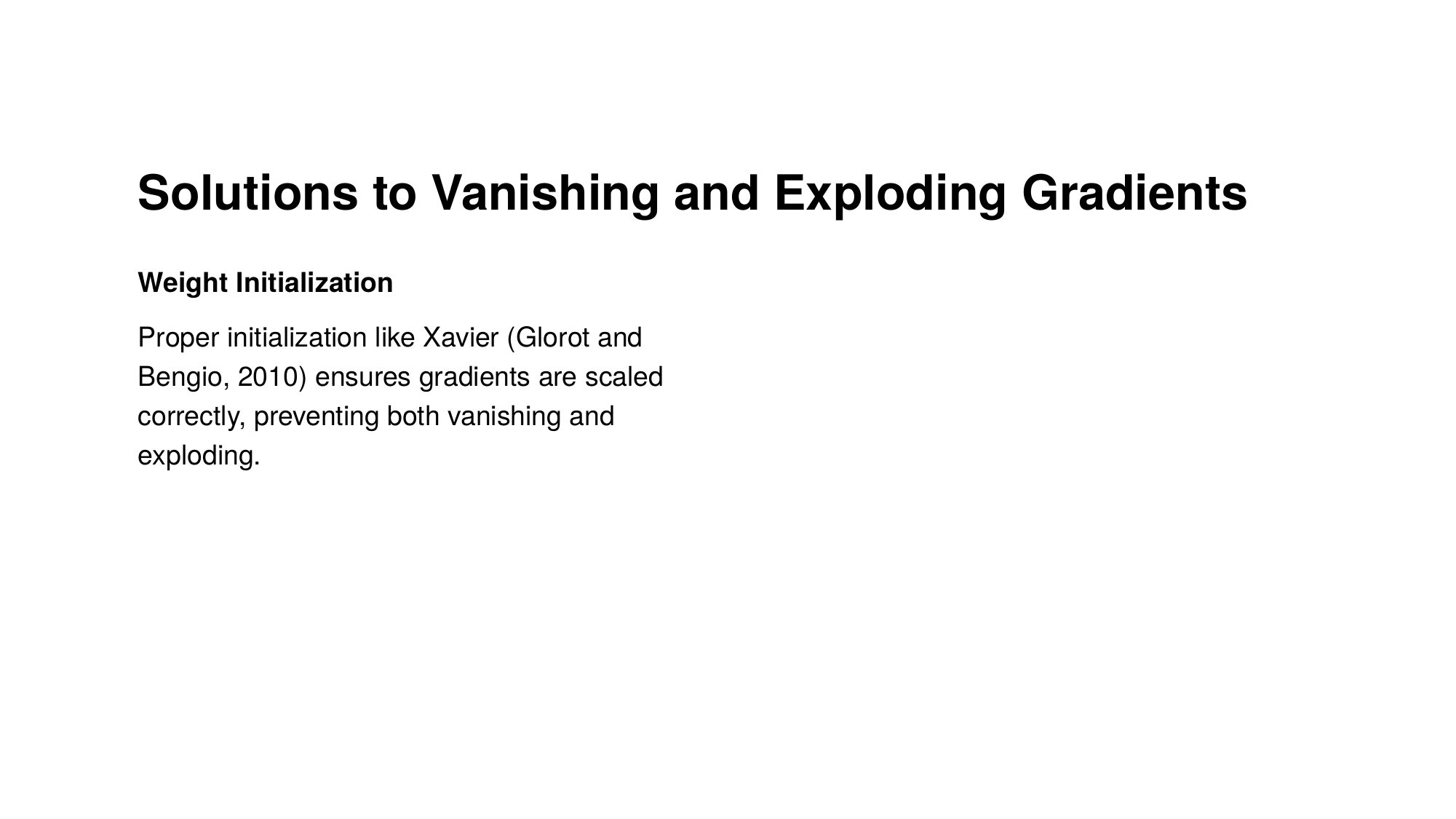

# Solutions to Vanishing and Exploding Gradients
Weight Initialization
Proper initialization like Xavier (Glorot and Bengio, 2010) ensures gradients are scaled correctly, preventing both vanishing and exploding.